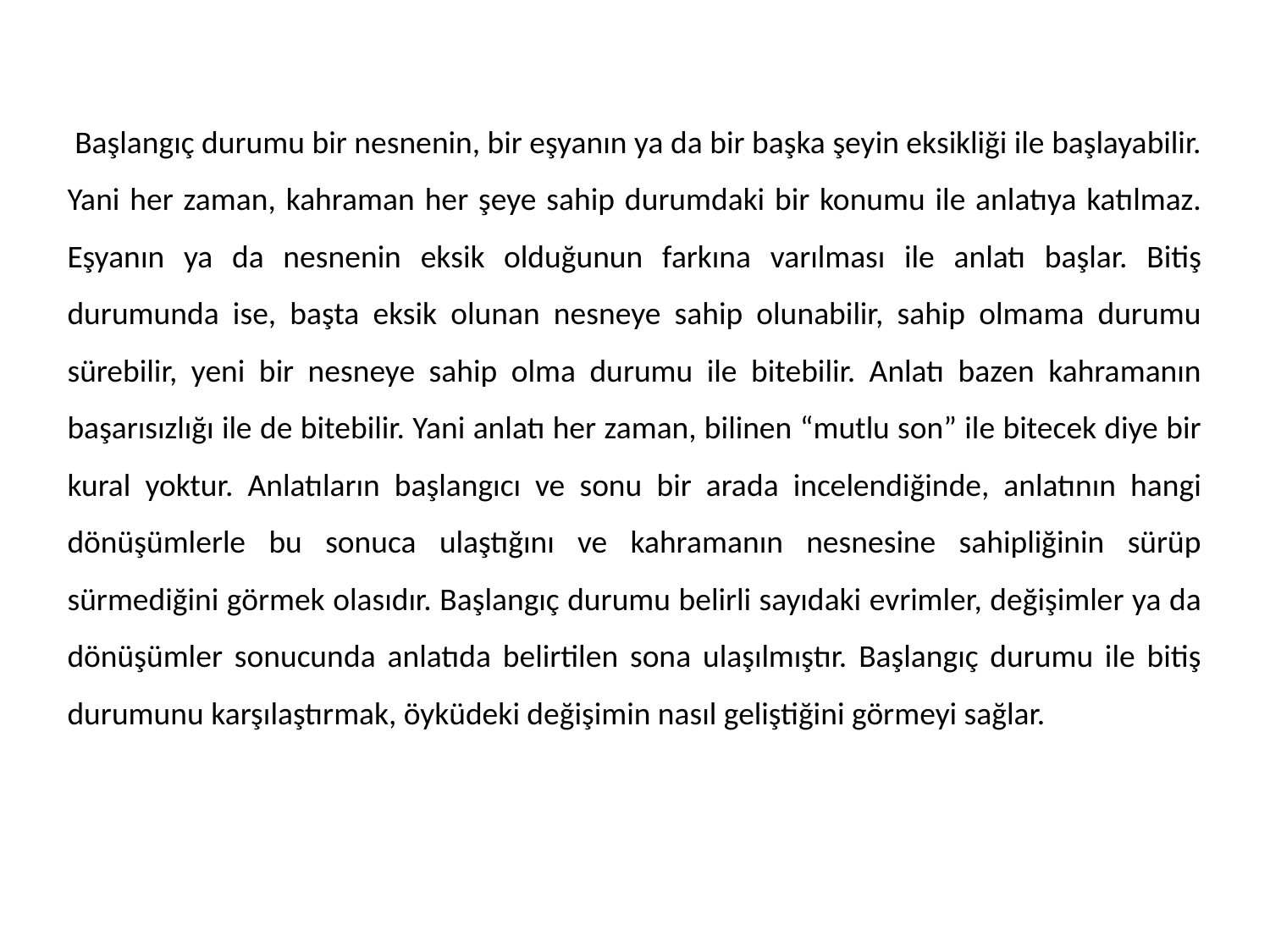

Başlangıç durumu bir nesnenin, bir eşyanın ya da bir başka şeyin eksikliği ile başlayabilir. Yani her zaman, kahraman her şeye sahip durumdaki bir konumu ile anlatıya katılmaz. Eşyanın ya da nesnenin eksik olduğunun farkına varılması ile anlatı başlar. Bitiş durumunda ise, başta eksik olunan nesneye sahip olunabilir, sahip olmama durumu sürebilir, yeni bir nesneye sahip olma durumu ile bitebilir. Anlatı bazen kahramanın başarısızlığı ile de bitebilir. Yani anlatı her zaman, bilinen “mutlu son” ile bitecek diye bir kural yoktur. Anlatıların başlangıcı ve sonu bir arada incelendiğinde, anlatının hangi dönüşümlerle bu sonuca ulaştığını ve kahramanın nesnesine sahipliğinin sürüp sürmediğini görmek olasıdır. Başlangıç durumu belirli sayıdaki evrimler, değişimler ya da dönüşümler sonucunda anlatıda belirtilen sona ulaşılmıştır. Başlangıç durumu ile bitiş durumunu karşılaştırmak, öyküdeki değişimin nasıl geliştiğini görmeyi sağlar.